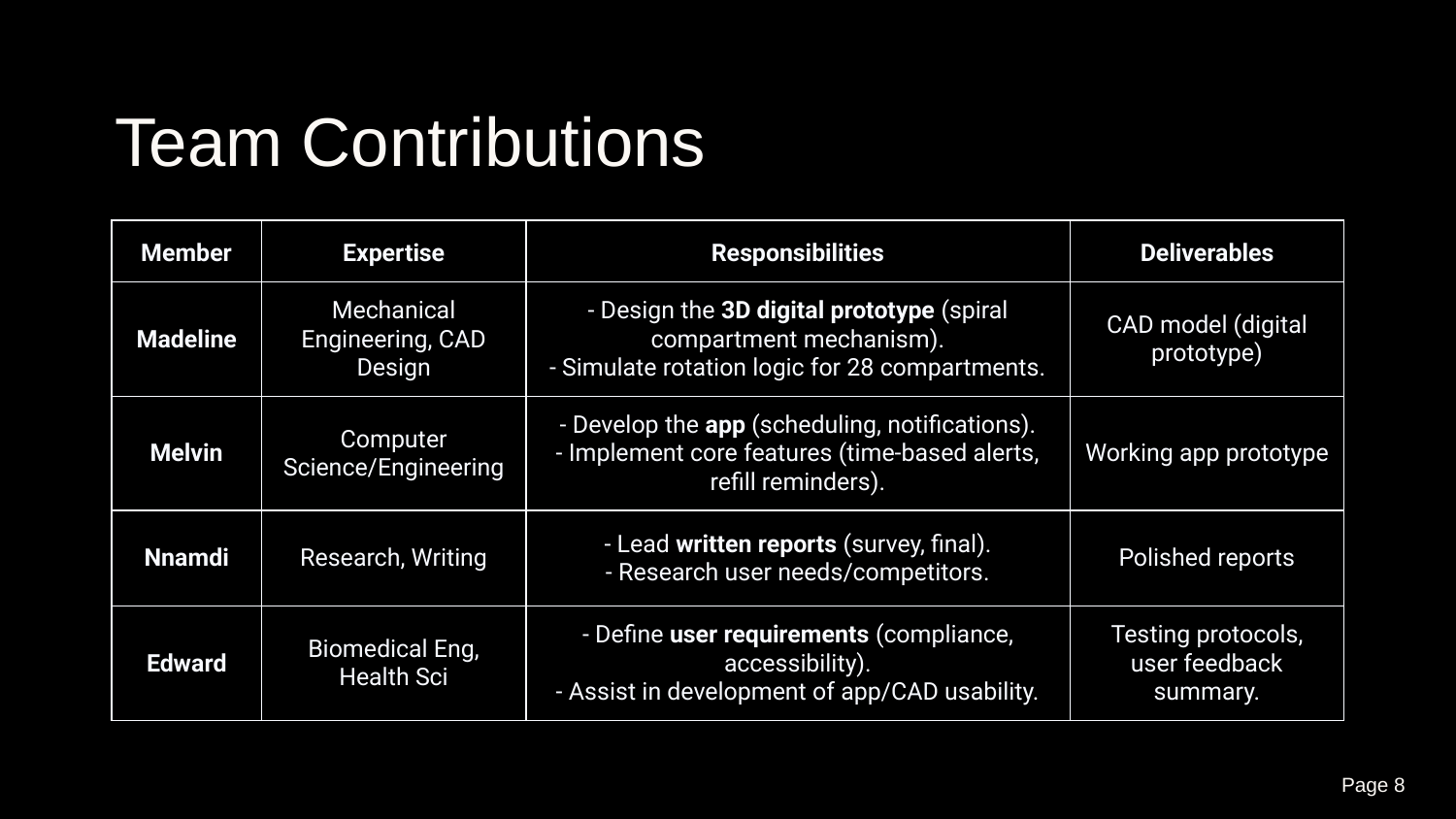

Team Contributions
| Member | Expertise | Responsibilities | Deliverables |
| --- | --- | --- | --- |
| Madeline | Mechanical Engineering, CAD Design | - Design the 3D digital prototype (spiral compartment mechanism). - Simulate rotation logic for 28 compartments. | CAD model (digital prototype) |
| Melvin | Computer Science/Engineering | - Develop the app (scheduling, notifications). - Implement core features (time-based alerts, refill reminders). | Working app prototype |
| Nnamdi | Research, Writing | - Lead written reports (survey, final). - Research user needs/competitors. | Polished reports |
| Edward | Biomedical Eng, Health Sci | - Define user requirements (compliance, accessibility). - Assist in development of app/CAD usability. | Testing protocols, user feedback summary. |